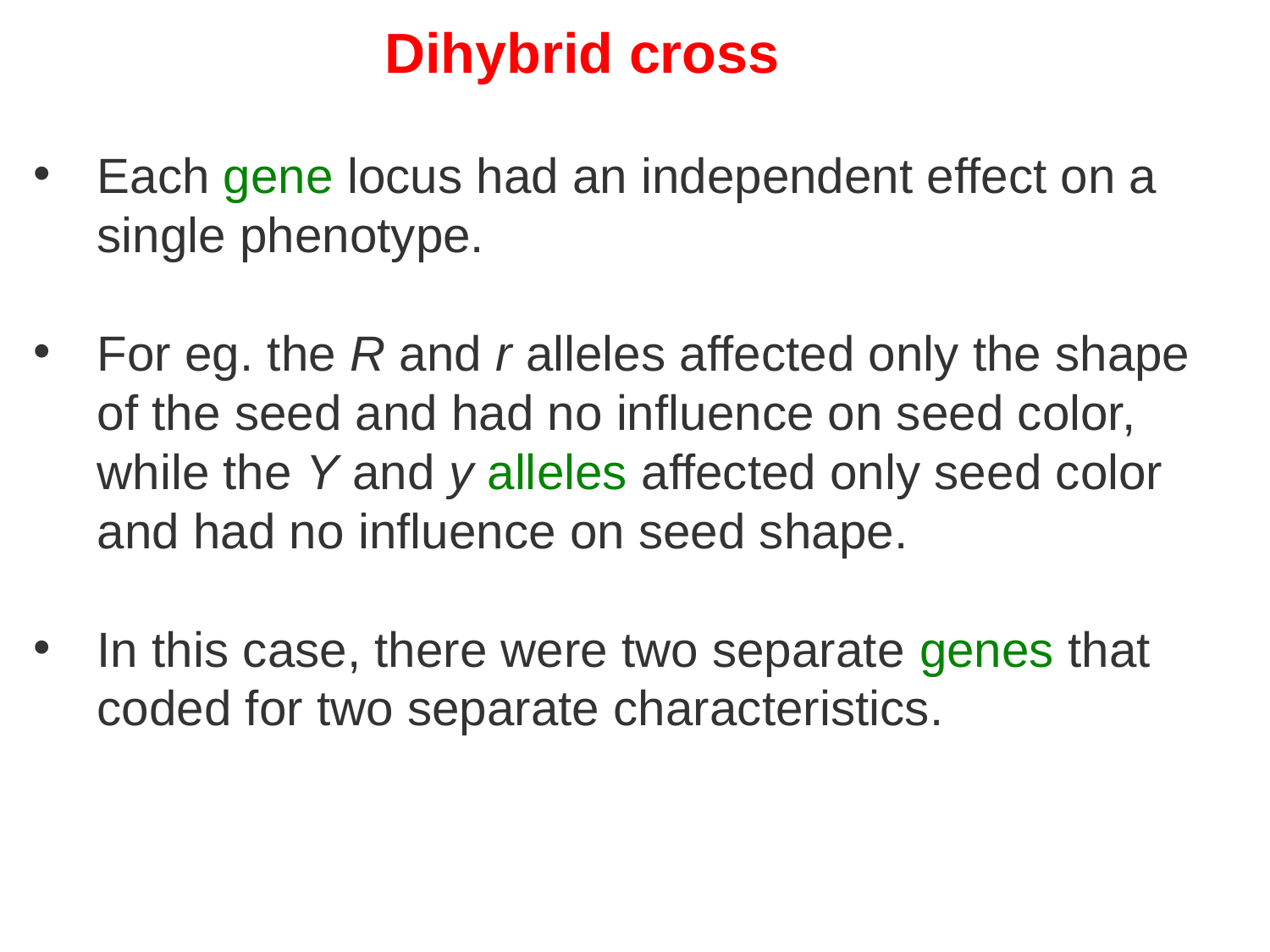

Dihybrid cross
Each gene locus had an independent effect on a single phenotype.

For eg. the R and r alleles affected only the shape of the seed and had no influence on seed color, while the Y and y alleles affected only seed color and had no influence on seed shape.

In this case, there were two separate genes that coded for two separate characteristics.